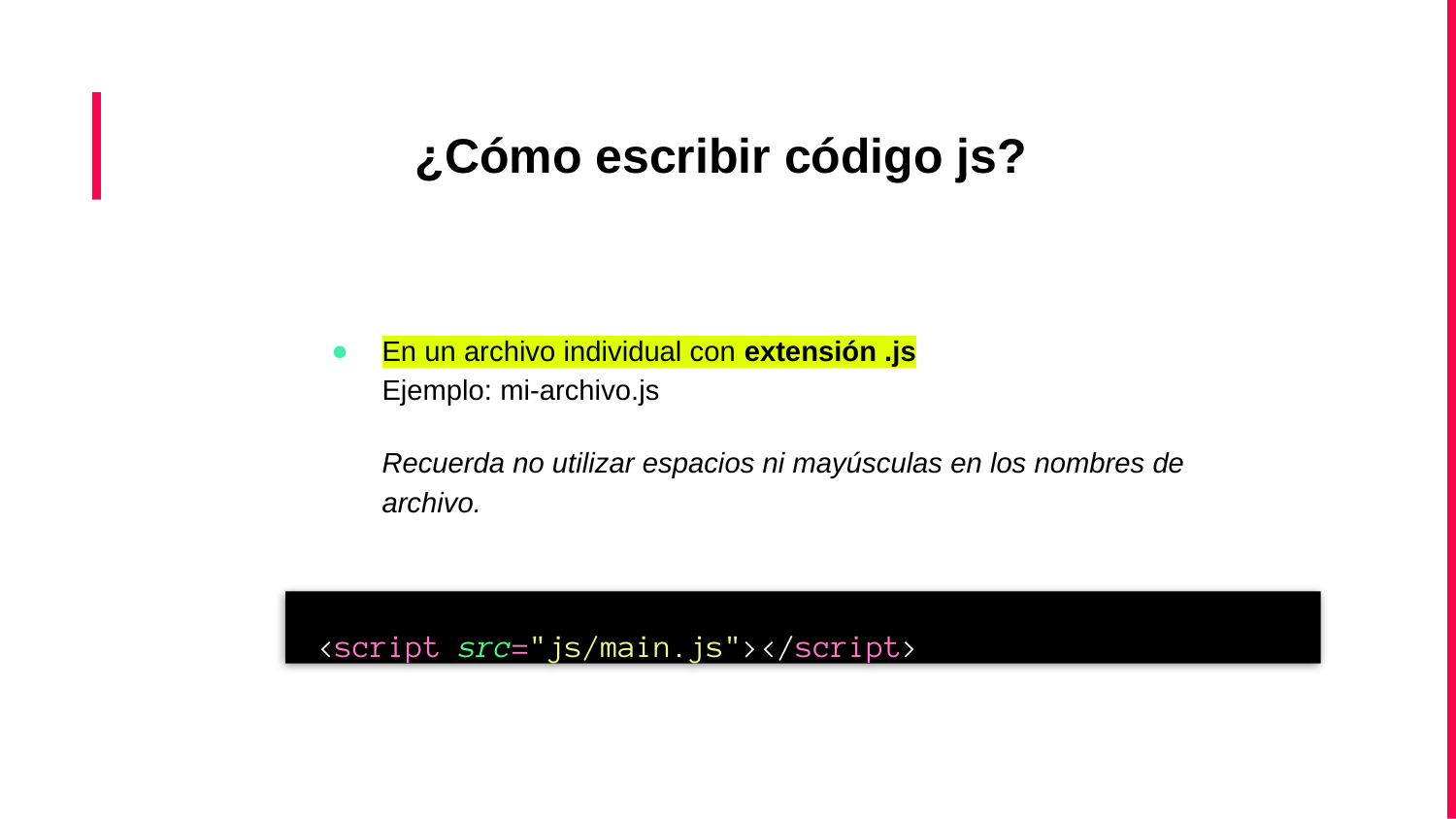

¿Cómo escribir código js?
En un archivo individual con extensión .js
Ejemplo: mi-archivo.js
Recuerda no utilizar espacios ni mayúsculas en los nombres de archivo.

 <script src="js/main.js"></script>